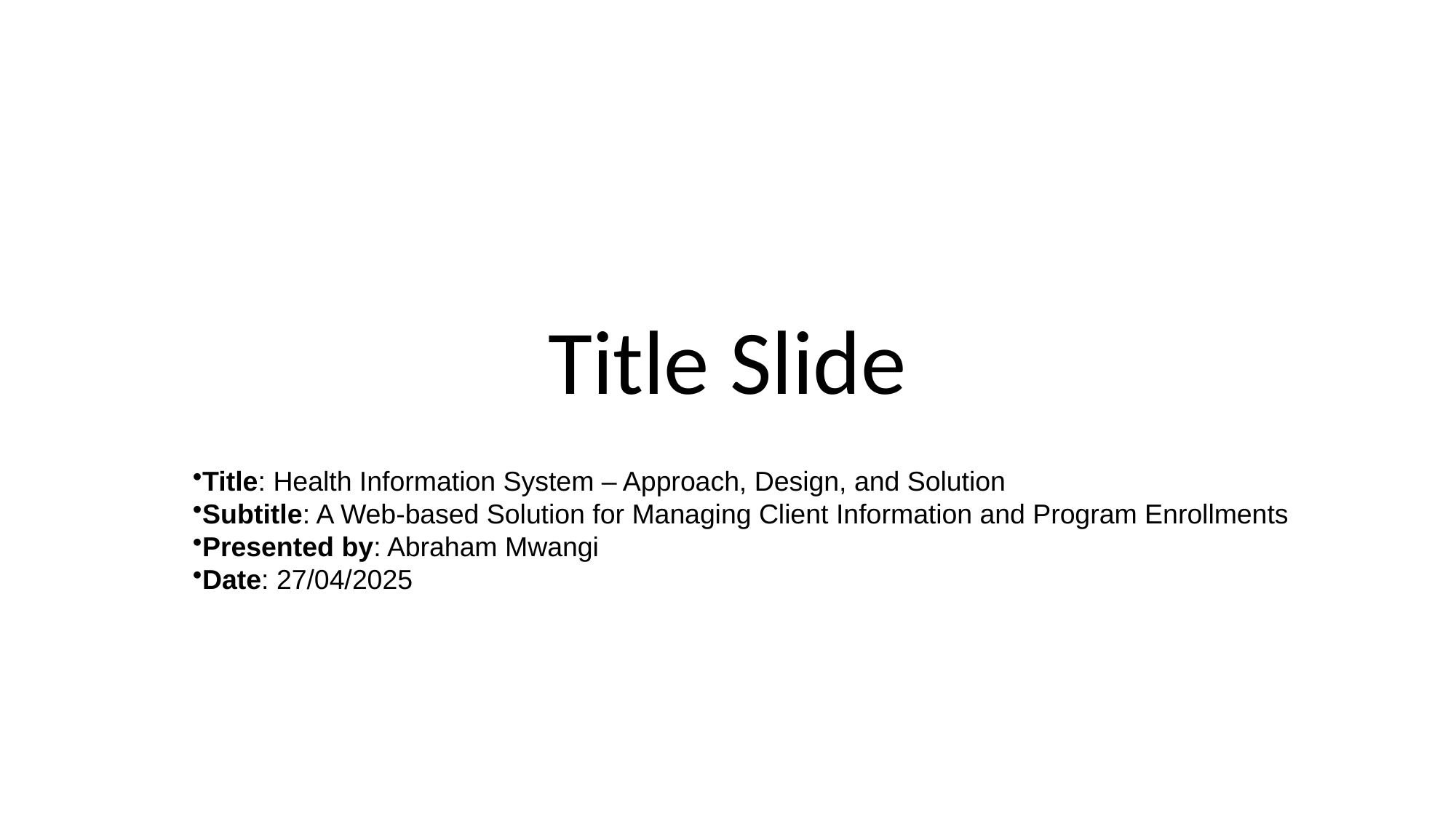

# Title Slide
Title: Health Information System – Approach, Design, and Solution
Subtitle: A Web-based Solution for Managing Client Information and Program Enrollments
Presented by: Abraham Mwangi
Date: 27/04/2025